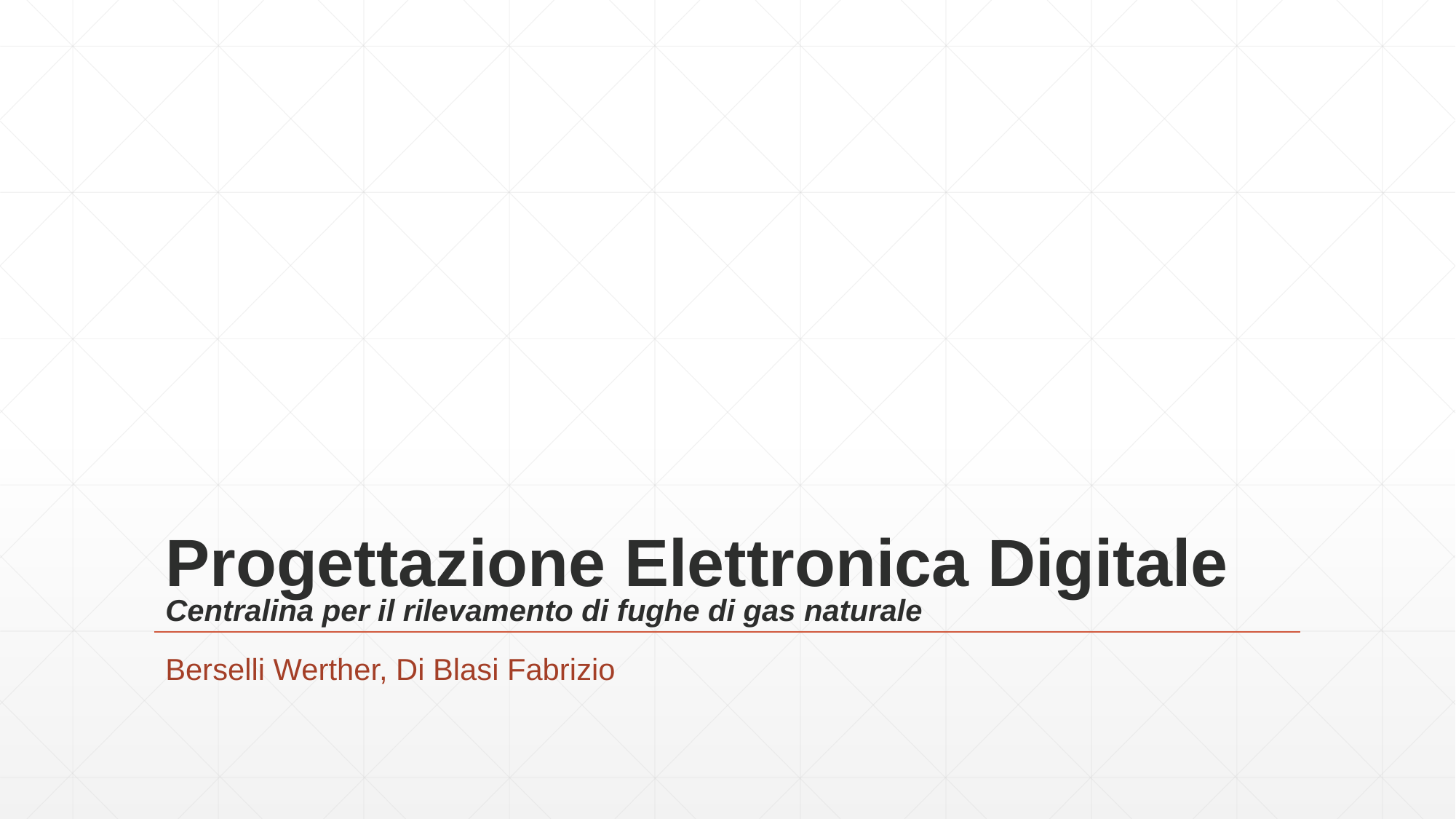

# Progettazione Elettronica Digitale Centralina per il rilevamento di fughe di gas naturale
Berselli Werther, Di Blasi Fabrizio